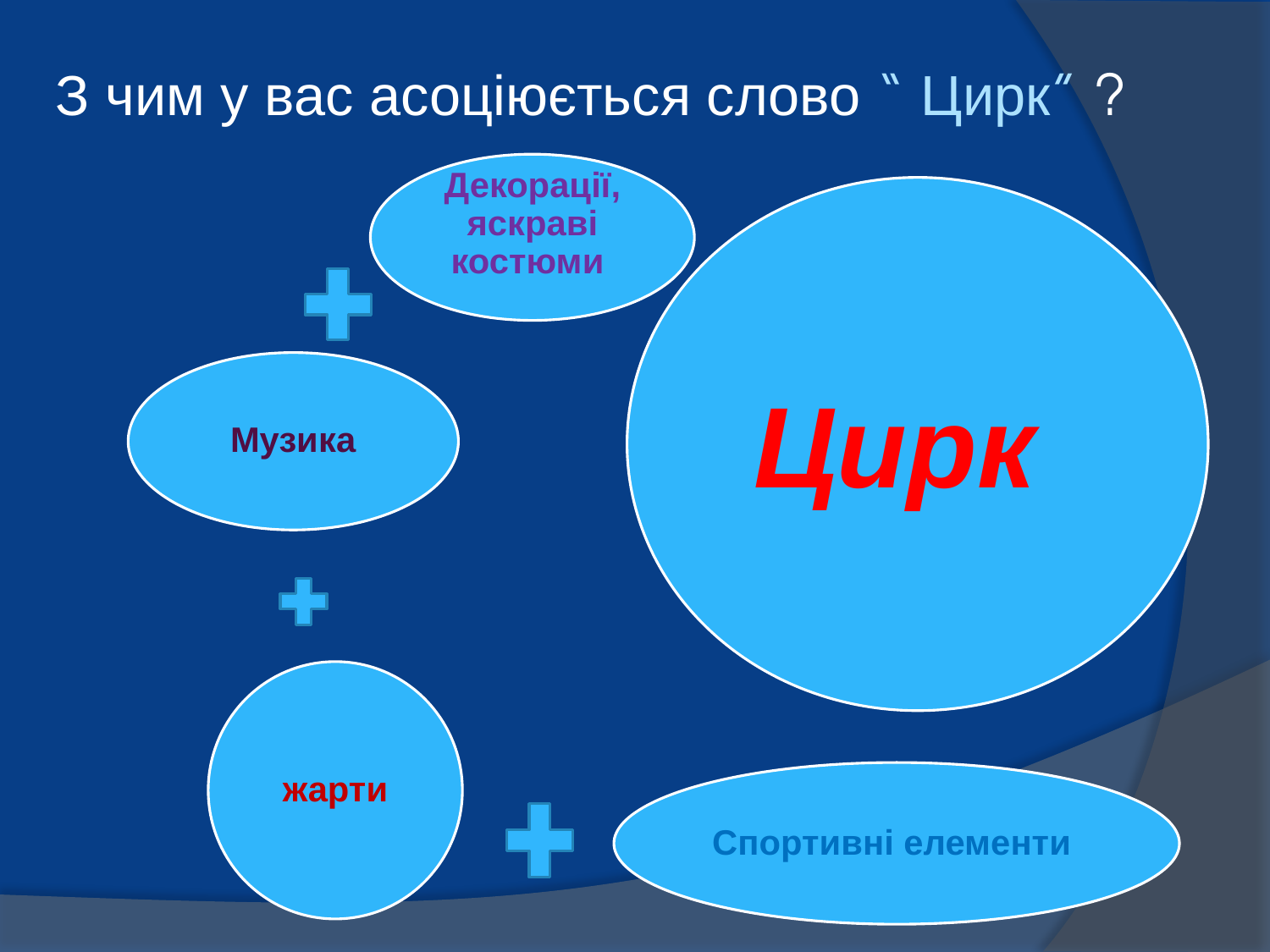

# З чим у вас асоціюється слово “ Цирк” ?

Декорації, яскраві костюми

Цирк

Музика

жарти

Спортивні елементи